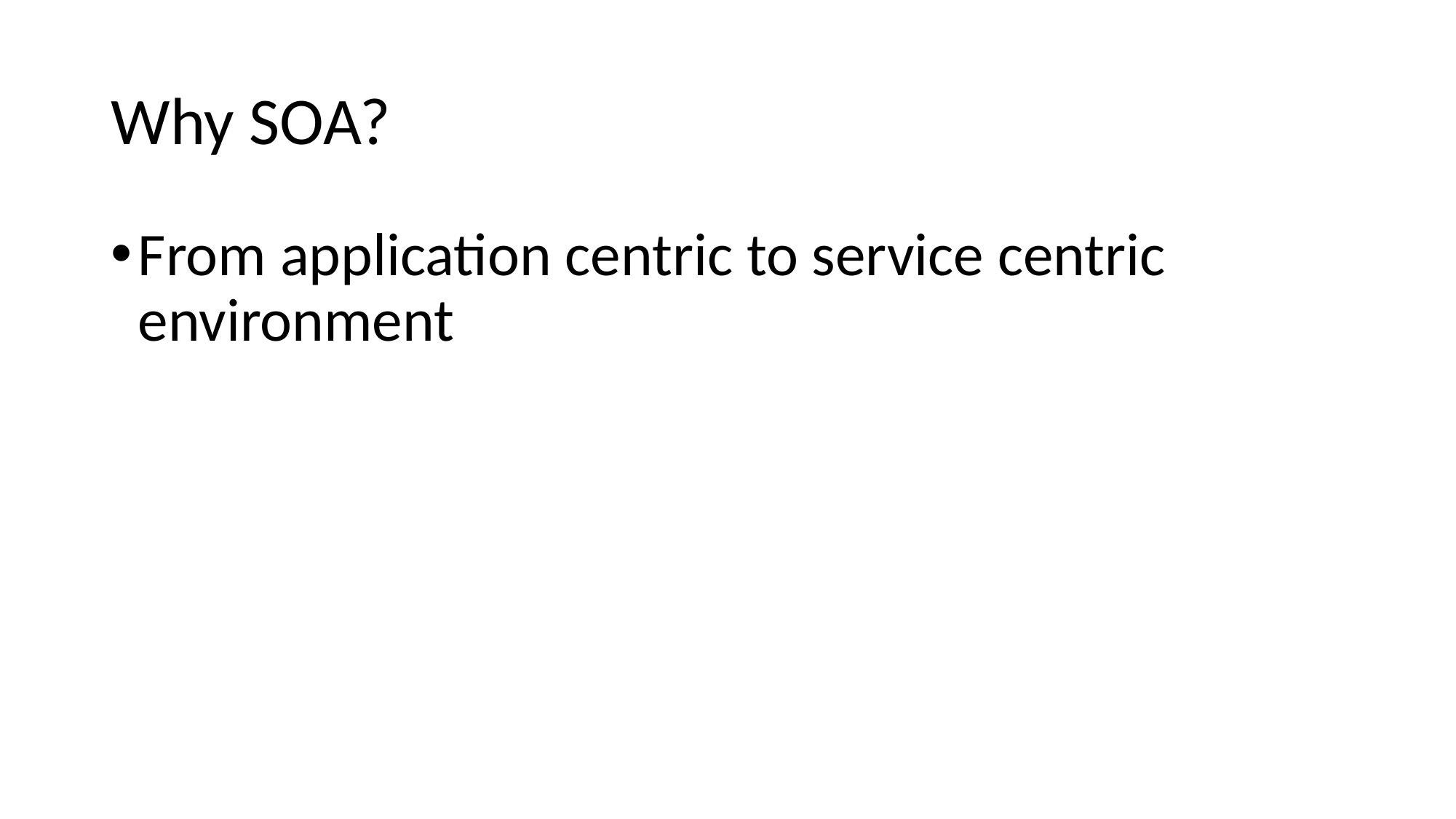

# Why SOA?
From application centric to service centric environment